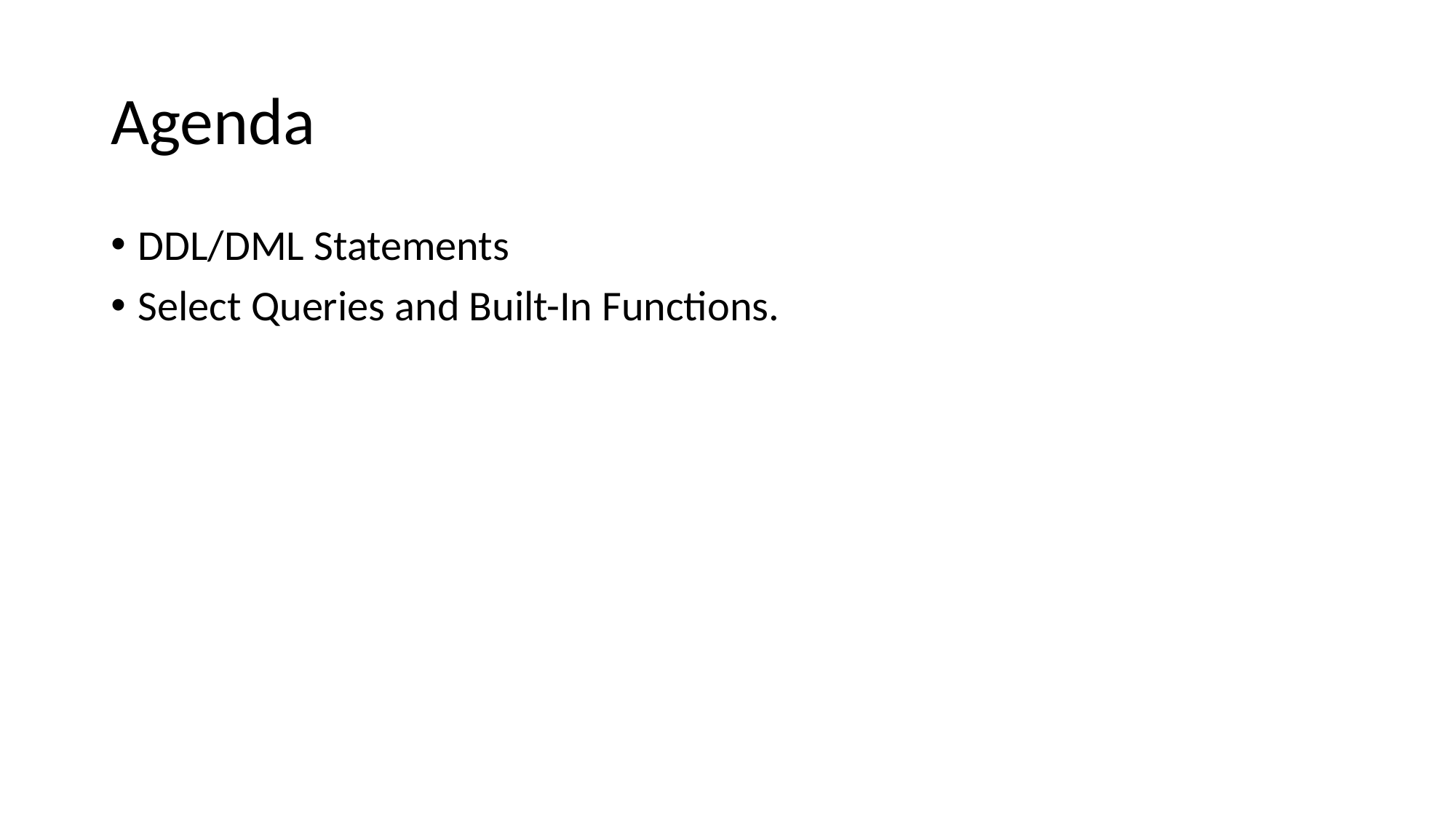

# Agenda
DDL/DML Statements
Select Queries and Built-In Functions.